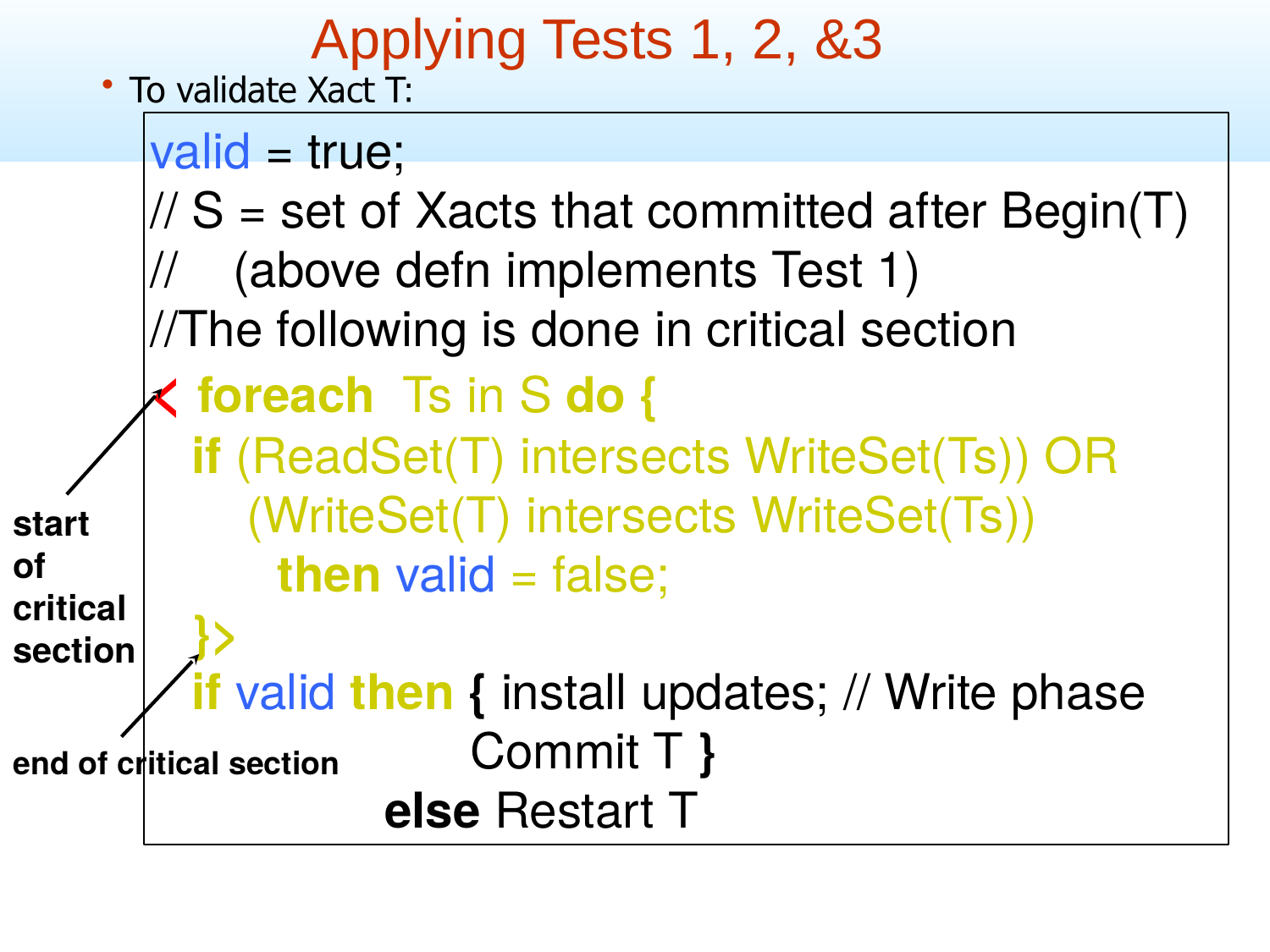

Applying Tests 1, 2, &3
To validate Xact T:
valid = true;
// S = set of Xacts that committed after Begin(T)
//    (above defn implements Test 1)
//The following is done in critical section
< foreach  Ts in S do {
   if (ReadSet(T) intersects WriteSet(Ts)) OR
       (WriteSet(T) intersects WriteSet(Ts))
   	then valid = false;
   }>
   if valid then { install updates; // Write phase
	              Commit T }
                 else Restart T

start
of critical section

end of critical section
53